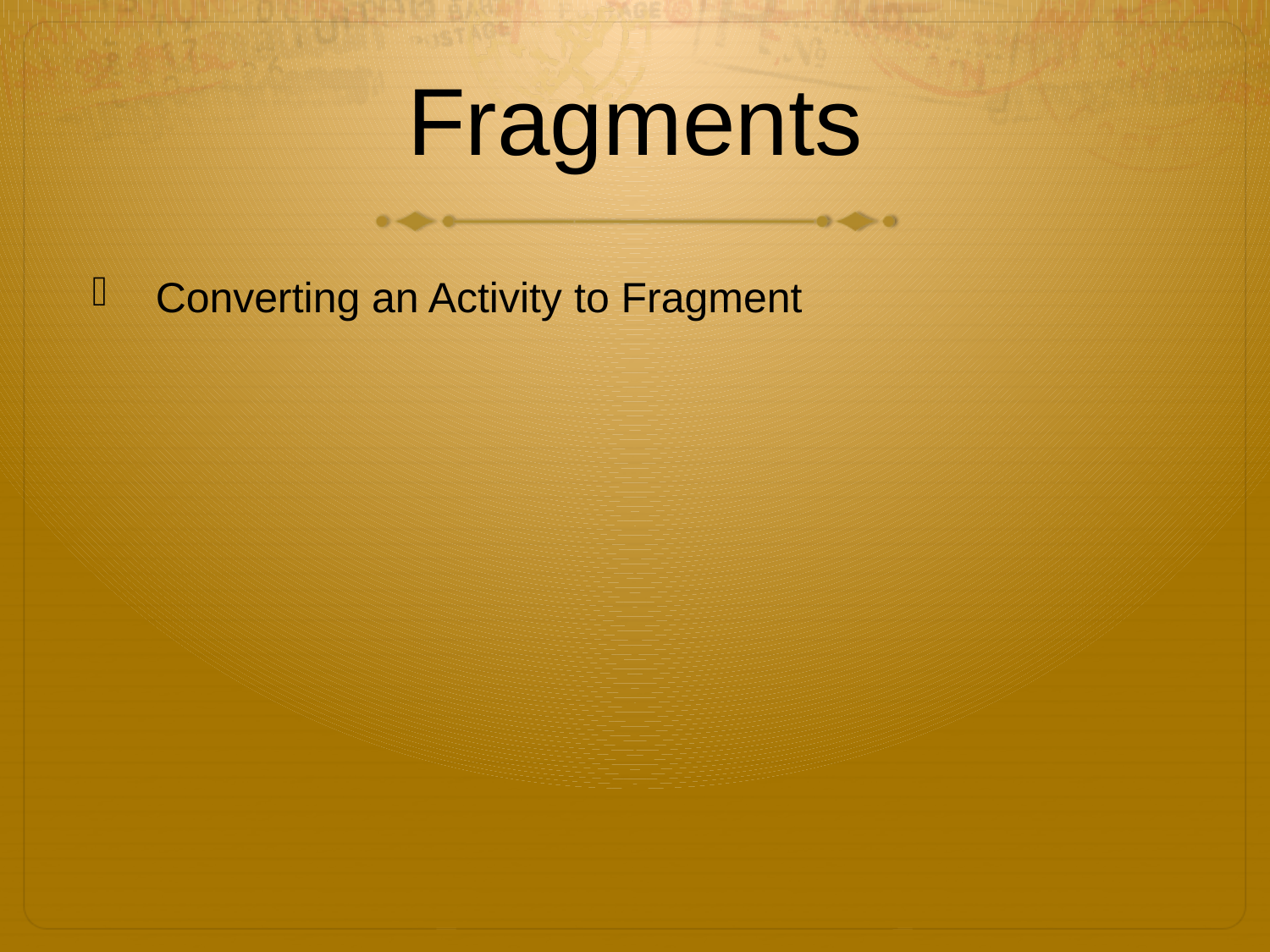

# Fragments
Converting an Activity to Fragment